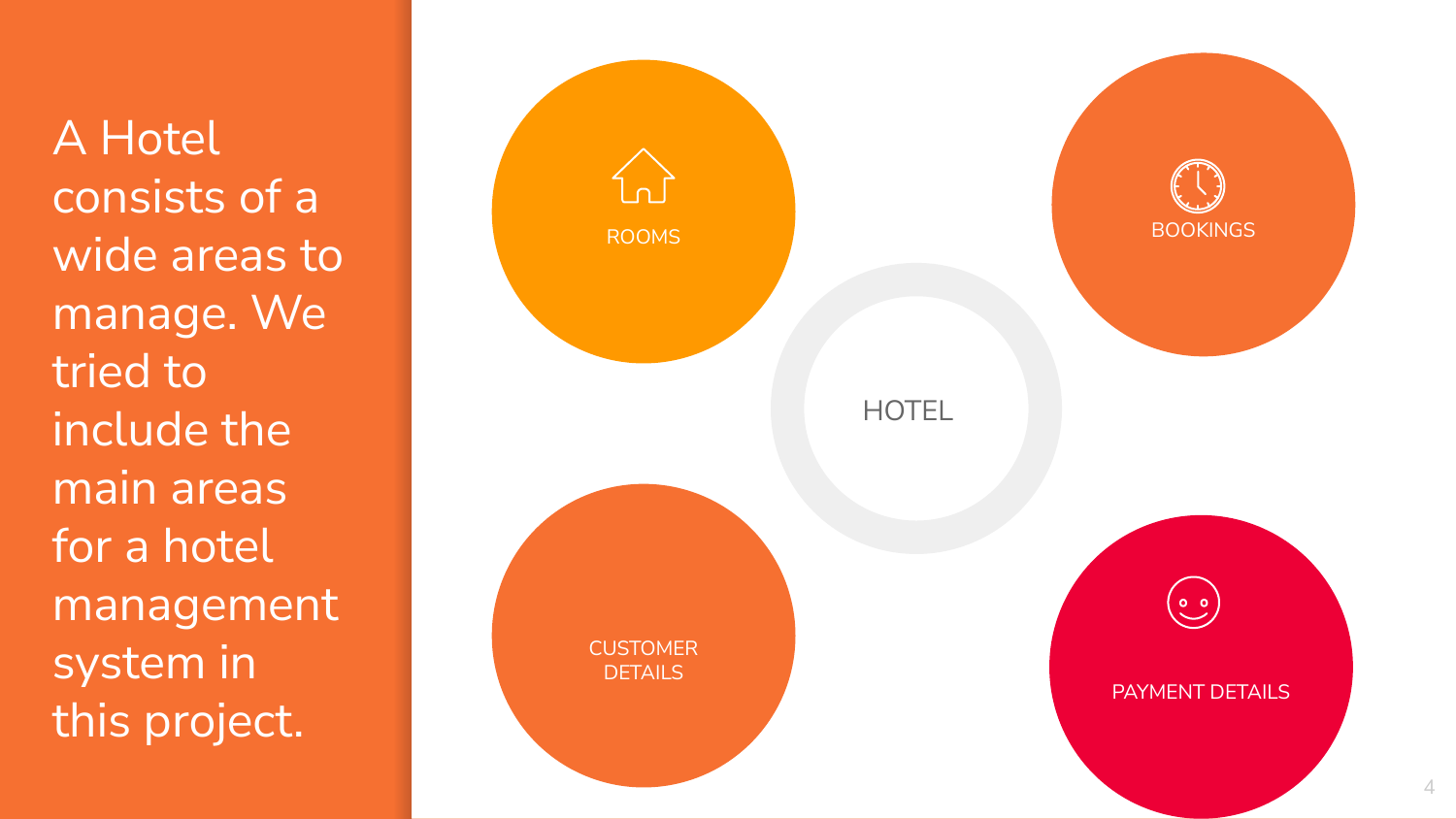

BOOKINGS

ROOMS

PAYMENT DETAILS
# A Hotel consists of a wide areas to manage. We tried to include the main areas for a hotel management system in this project.

HOTEL

CUSTOMER DETAILS

4